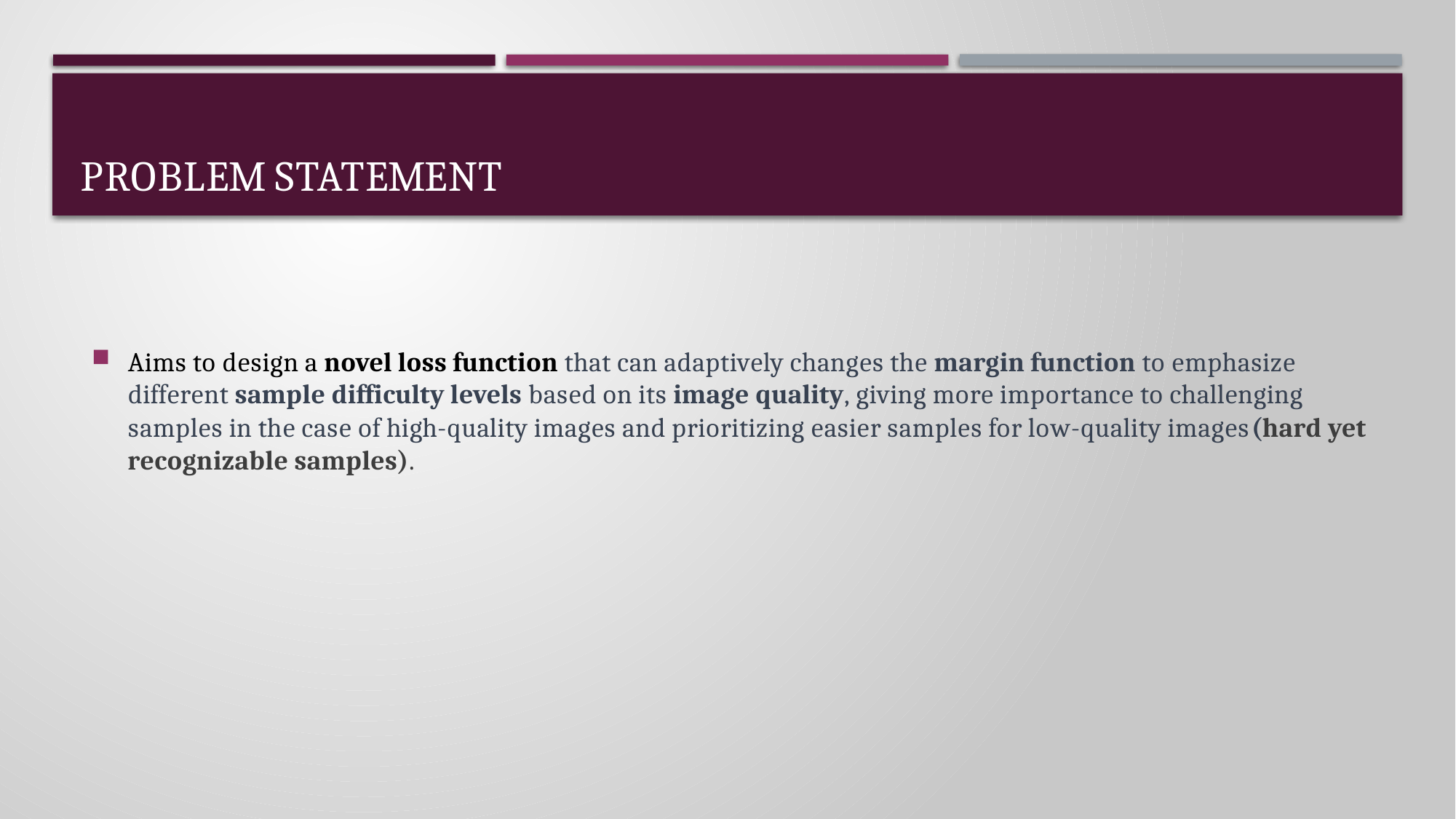

# PROBLEM STATEMENT
Aims to design a novel loss function that can adaptively changes the margin function to emphasize different sample difficulty levels based on its image quality, giving more importance to challenging samples in the case of high-quality images and prioritizing easier samples for low-quality images(hard yet recognizable samples).